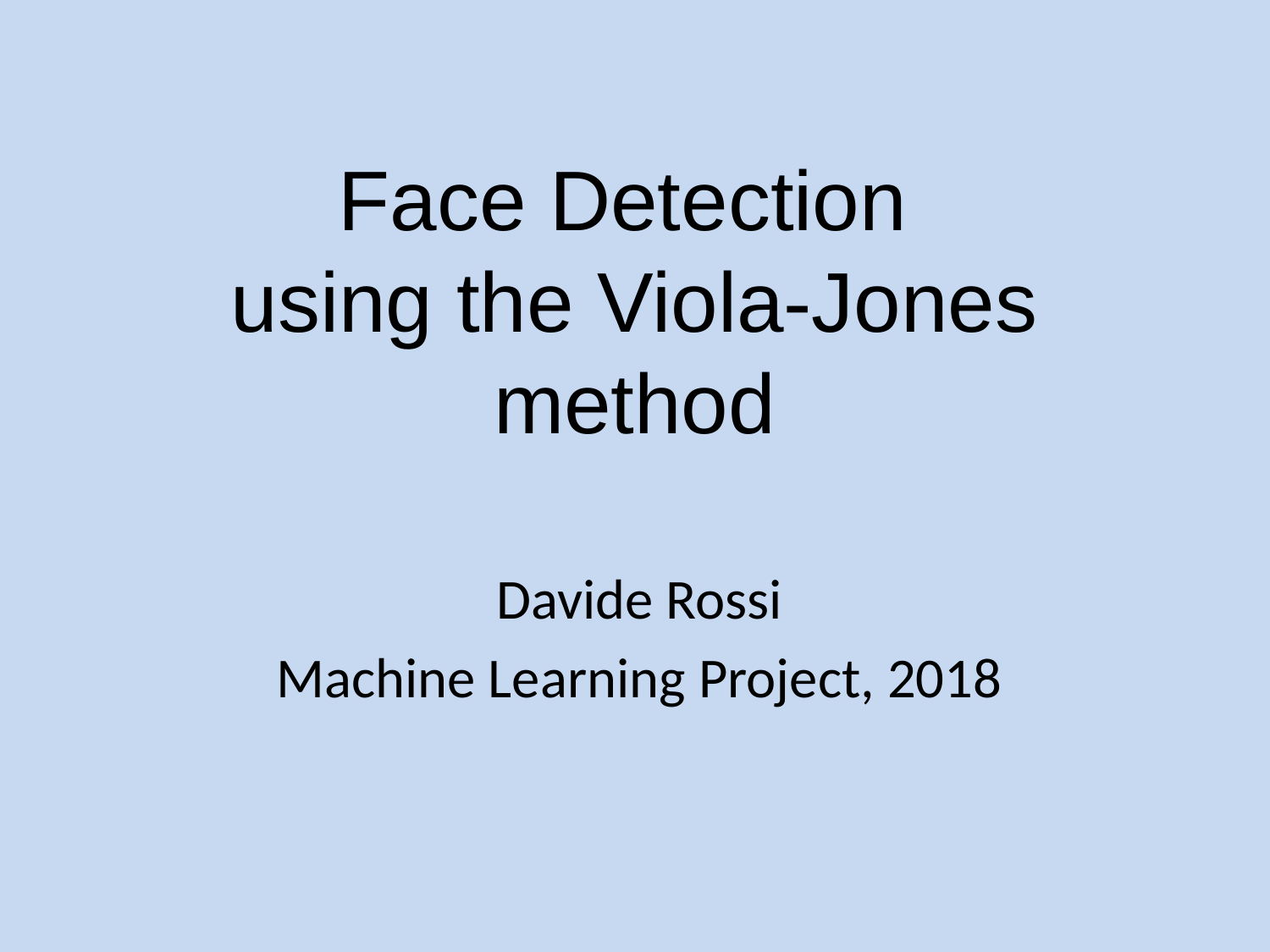

# Face Detection using the Viola-Jones method
Davide Rossi
Machine Learning Project, 2018